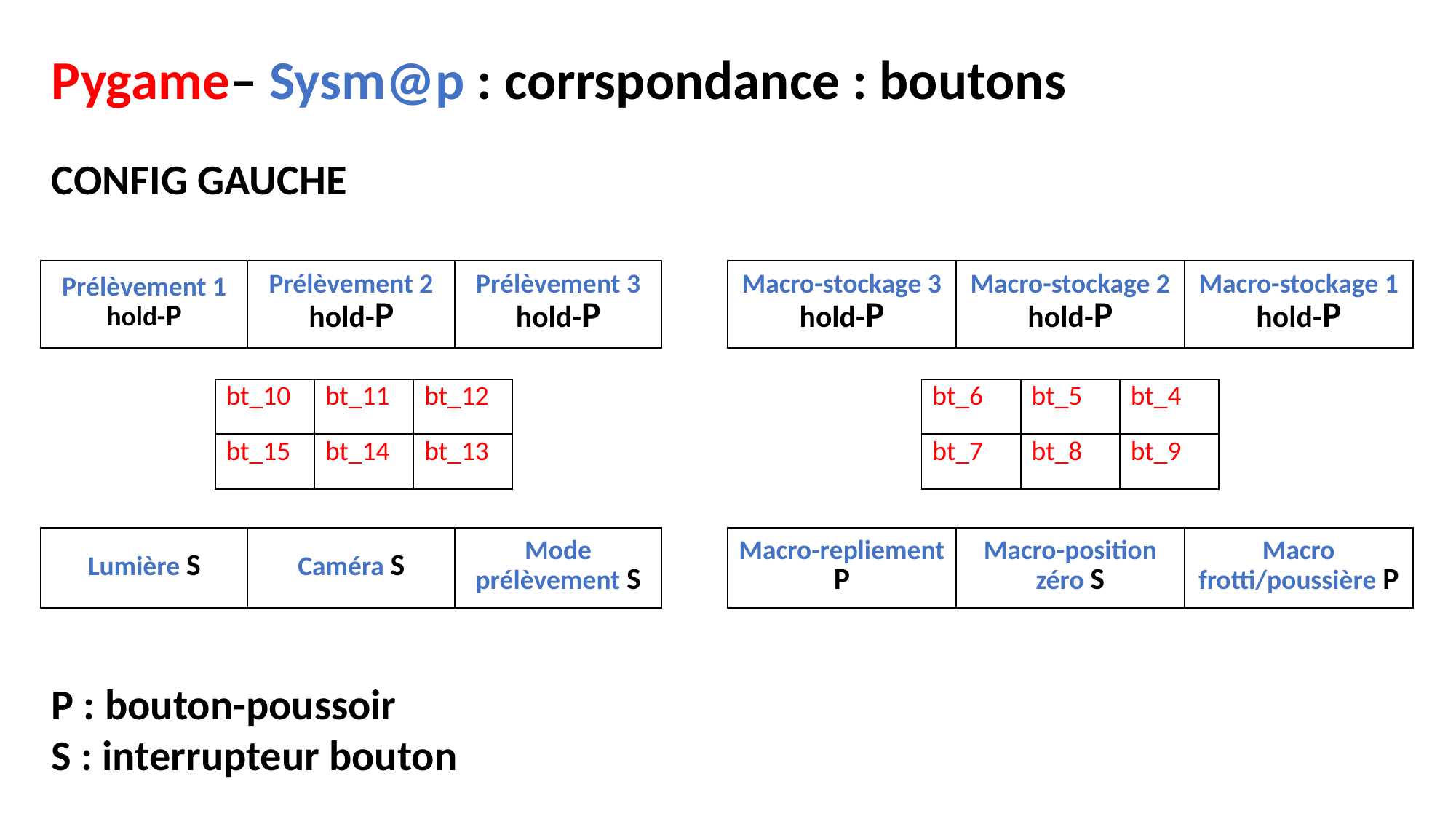

Pygame– Sysm@p : corrspondance : boutons
CONFIG GAUCHE
| Prélèvement 1 hold-P | Prélèvement 2 hold-P | Prélèvement 3 hold-P |
| --- | --- | --- |
| Macro-stockage 3 hold-P | Macro-stockage 2 hold-P | Macro-stockage 1 hold-P |
| --- | --- | --- |
| bt\_10 | bt\_11 | bt\_12 |
| --- | --- | --- |
| bt\_15 | bt\_14 | bt\_13 |
| bt\_6 | bt\_5 | bt\_4 |
| --- | --- | --- |
| bt\_7 | bt\_8 | bt\_9 |
| Lumière S | Caméra S | Mode prélèvement S |
| --- | --- | --- |
| Macro-repliement P | Macro-position zéro S | Macro frotti/poussière P |
| --- | --- | --- |
P : bouton-poussoir
S : interrupteur bouton